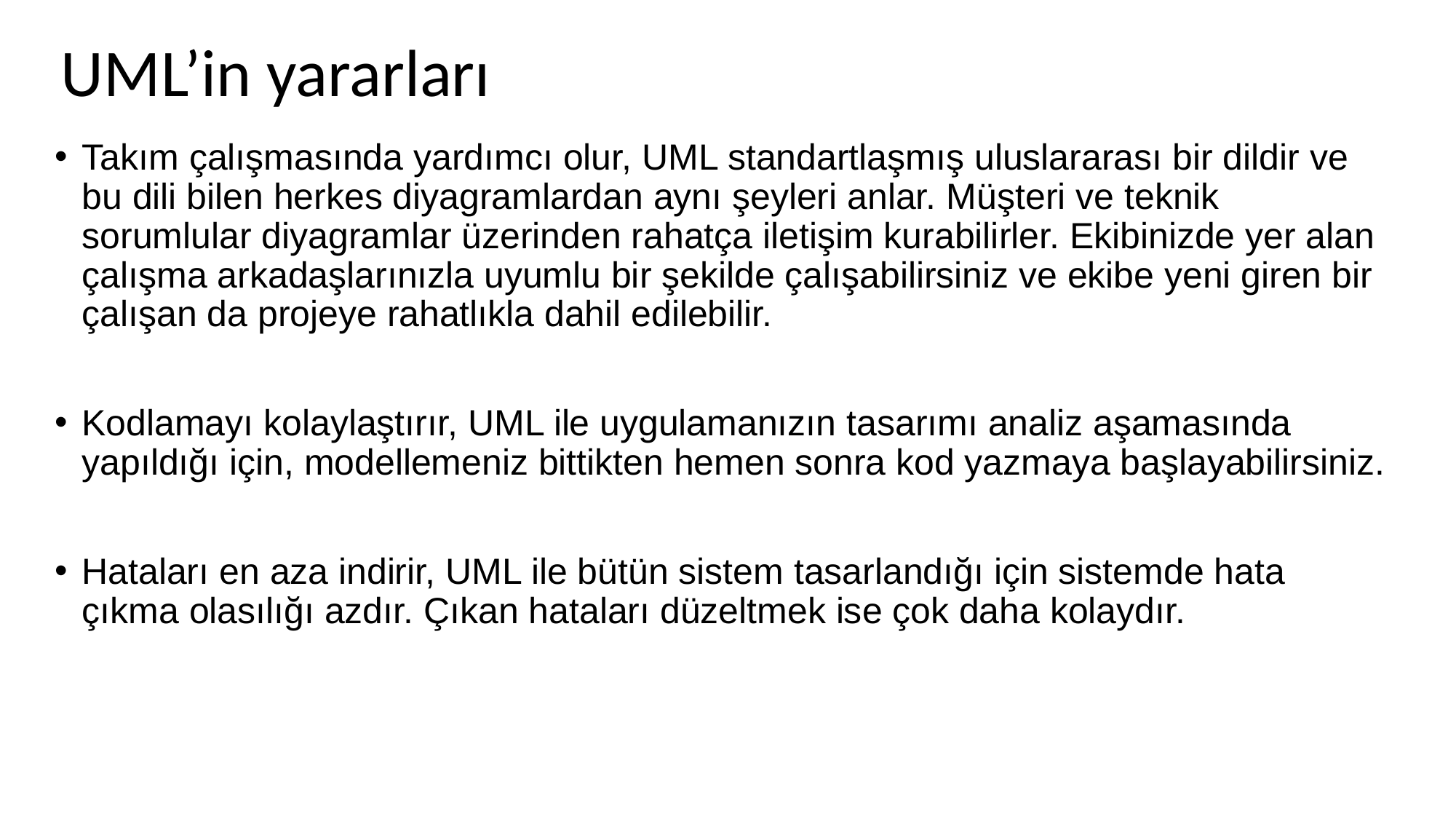

# UML’in yararları
Takım çalışmasında yardımcı olur, UML standartlaşmış uluslararası bir dildir ve bu dili bilen herkes diyagramlardan aynı şeyleri anlar. Müşteri ve teknik sorumlular diyagramlar üzerinden rahatça iletişim kurabilirler. Ekibinizde yer alan çalışma arkadaşlarınızla uyumlu bir şekilde çalışabilirsiniz ve ekibe yeni giren bir çalışan da projeye rahatlıkla dahil edilebilir.

Kodlamayı kolaylaştırır, UML ile uygulamanızın tasarımı analiz aşamasında yapıldığı için, modellemeniz bittikten hemen sonra kod yazmaya başlayabilirsiniz.

Hataları en aza indirir, UML ile bütün sistem tasarlandığı için sistemde hata çıkma olasılığı azdır. Çıkan hataları düzeltmek ise çok daha kolaydır.

10.05.2018
9